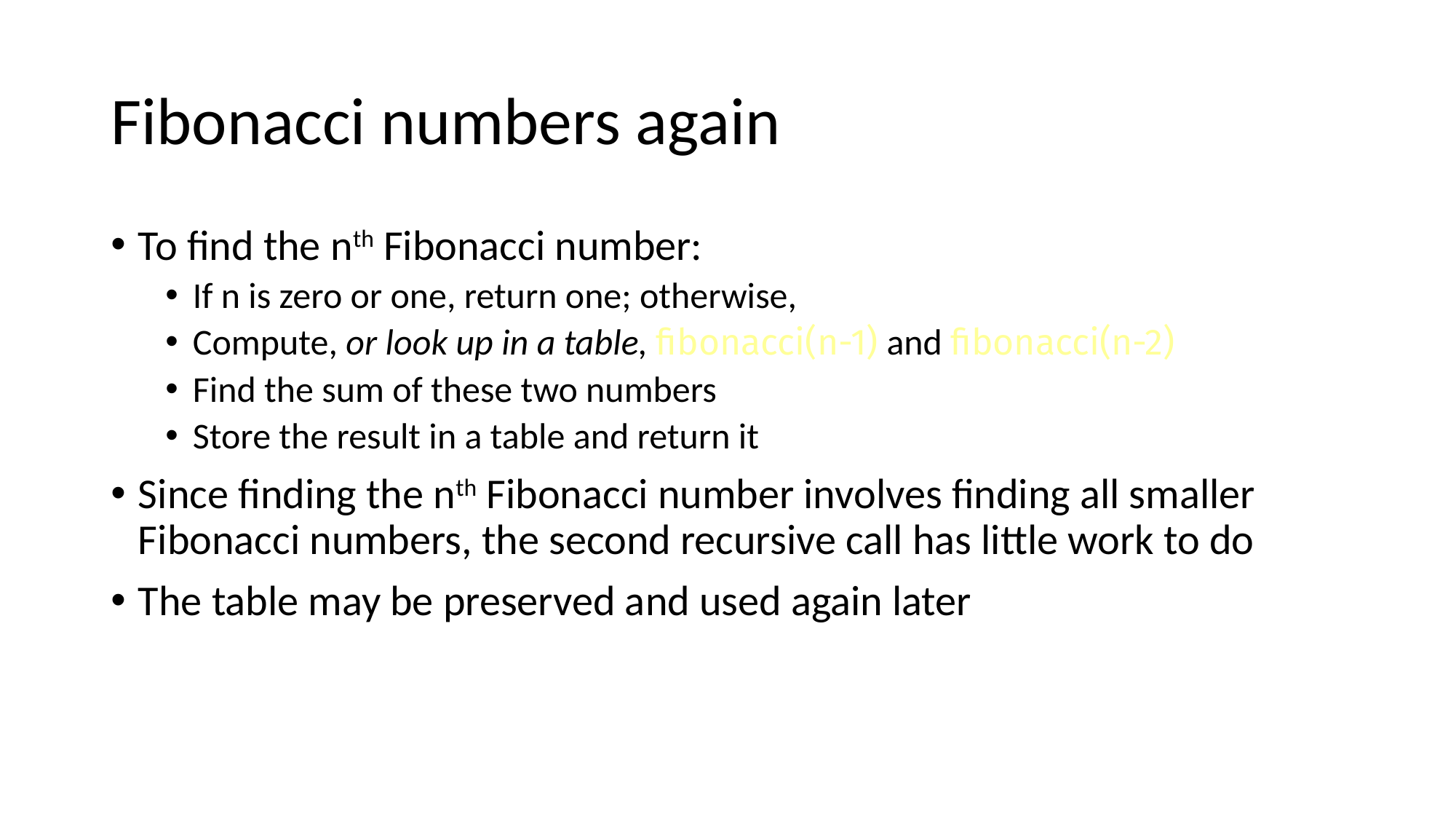

# Fibonacci numbers again
To find the nth Fibonacci number:
If n is zero or one, return one; otherwise,
Compute, or look up in a table, fibonacci(n-1) and fibonacci(n-2)
Find the sum of these two numbers
Store the result in a table and return it
Since finding the nth Fibonacci number involves finding all smaller Fibonacci numbers, the second recursive call has little work to do
The table may be preserved and used again later